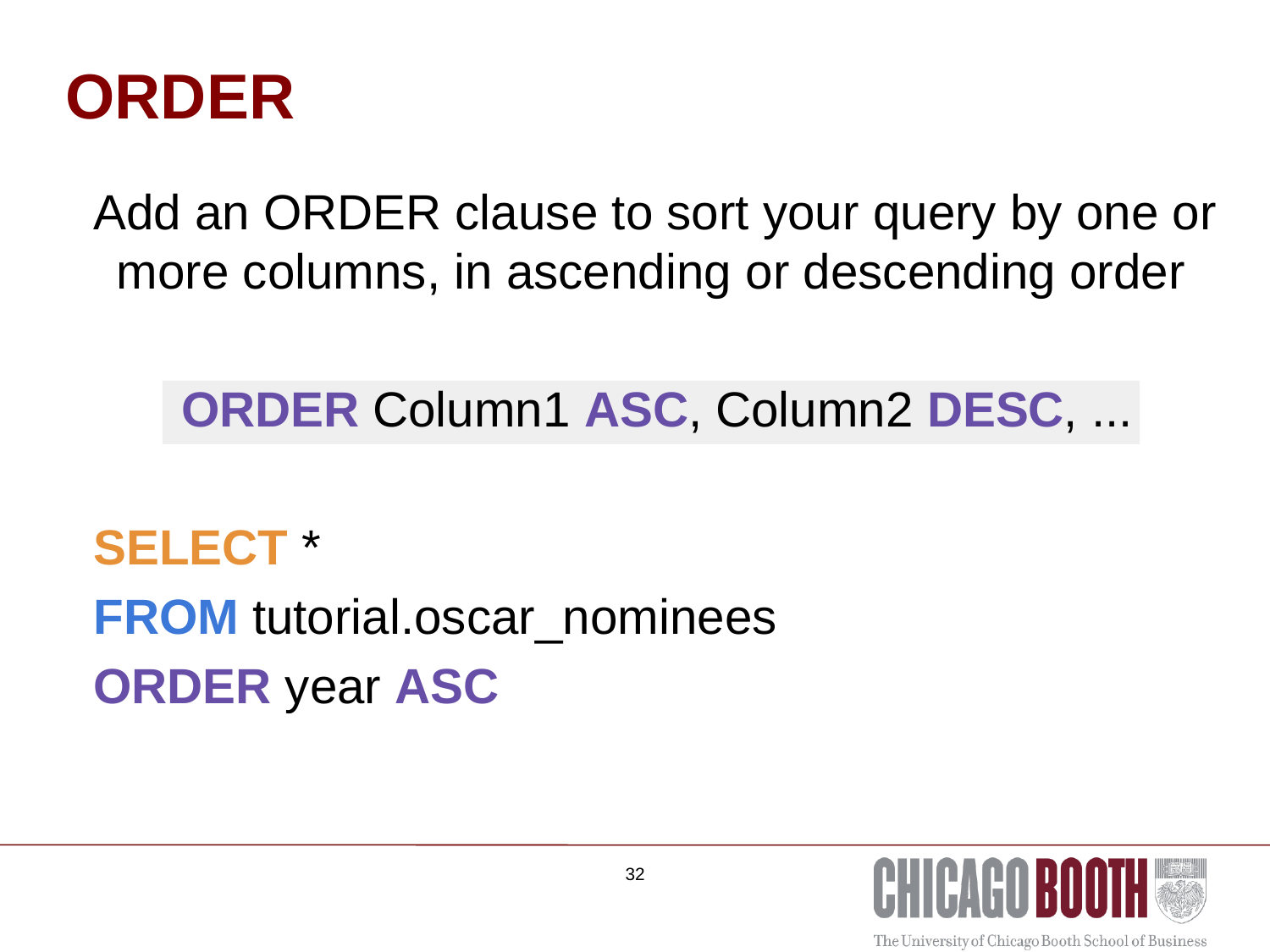

# ORDER
Add an ORDER clause to sort your query by one or more columns, in ascending or descending order

ORDER Column1 ASC, Column2 DESC, ...

SELECT *
FROM tutorial.oscar_nominees
ORDER year ASC

32